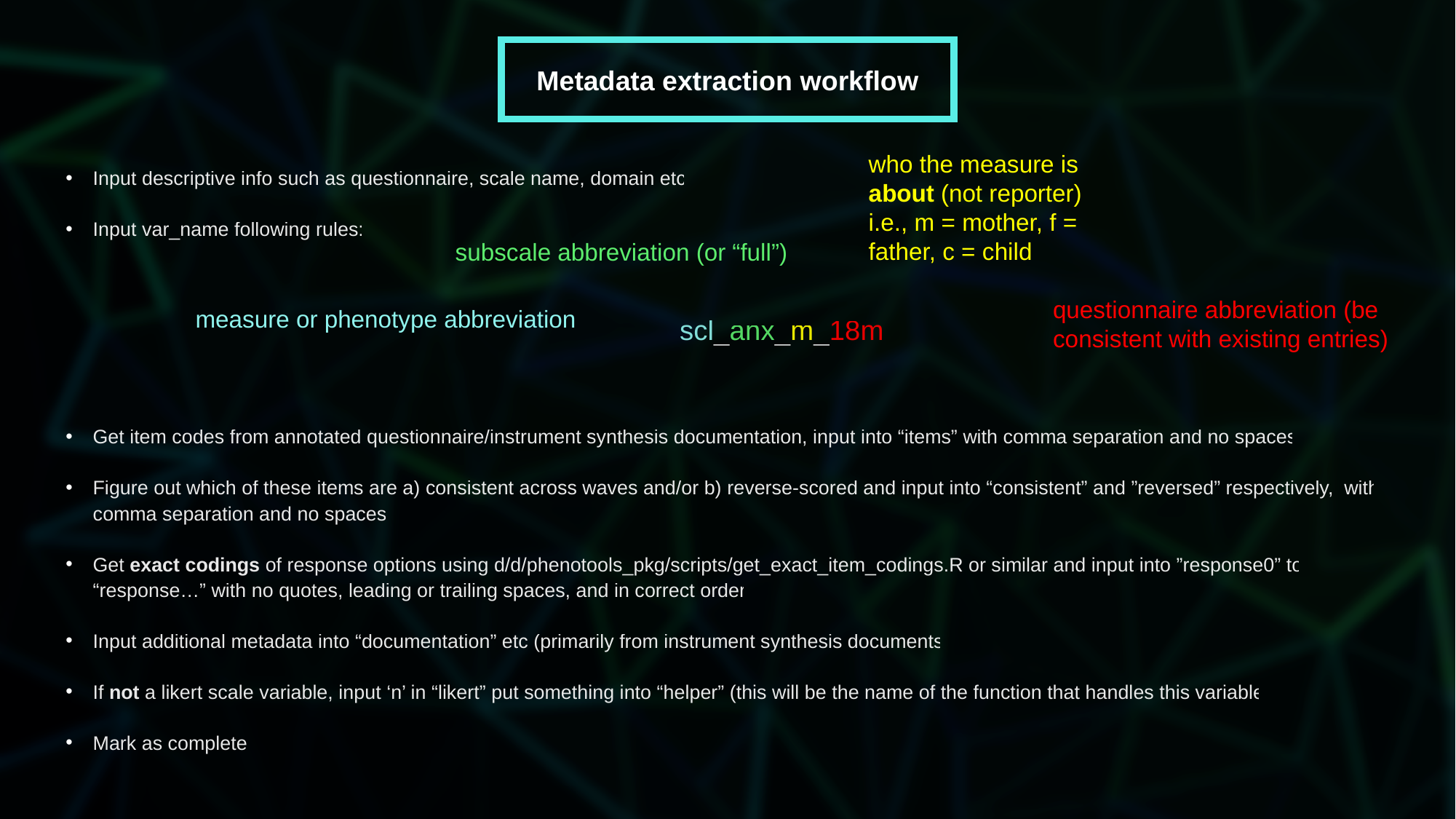

Metadata extraction workflow
who the measure is about (not reporter)
i.e., m = mother, f = father, c = child
Input descriptive info such as questionnaire, scale name, domain etc
Input var_name following rules:

scl_anx_m_18m

Get item codes from annotated questionnaire/instrument synthesis documentation, input into “items” with comma separation and no spaces
Figure out which of these items are a) consistent across waves and/or b) reverse-scored and input into “consistent” and ”reversed” respectively,  with comma separation and no spaces
Get exact codings of response options using d/d/phenotools_pkg/scripts/get_exact_item_codings.R or similar and input into ”response0” to “response…” with no quotes, leading or trailing spaces, and in correct order
Input additional metadata into “documentation” etc (primarily from instrument synthesis documents
If not a likert scale variable, input ‘n’ in “likert” put something into “helper” (this will be the name of the function that handles this variable
Mark as complete
subscale abbreviation (or “full”)
questionnaire abbreviation (be consistent with existing entries)
measure or phenotype abbreviation